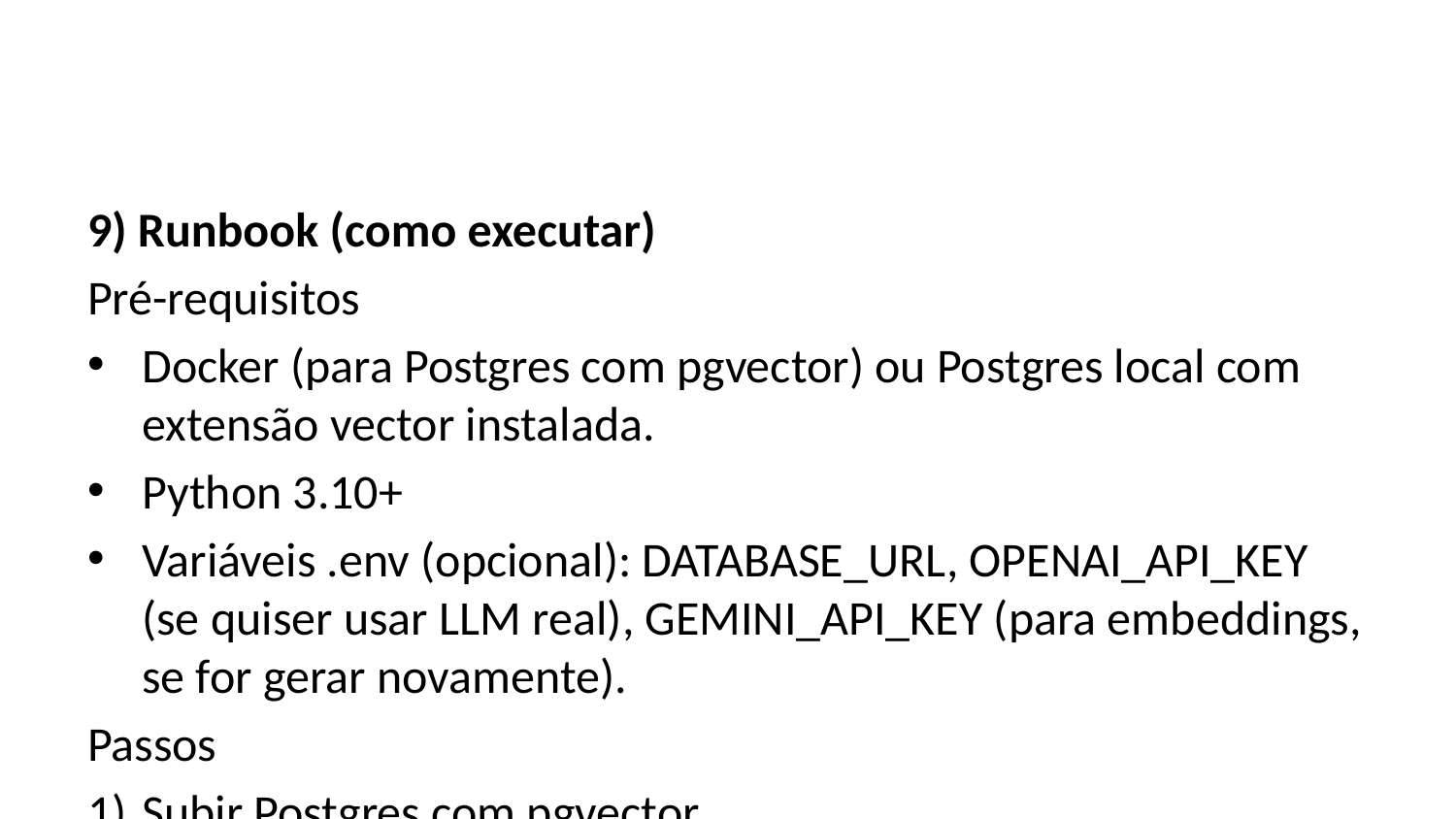

9) Runbook (como executar)
Pré-requisitos
Docker (para Postgres com pgvector) ou Postgres local com extensão vector instalada.
Python 3.10+
Variáveis .env (opcional): DATABASE_URL, OPENAI_API_KEY (se quiser usar LLM real), GEMINI_API_KEY (para embeddings, se for gerar novamente).
Passos
Subir Postgres com pgvector
docker-compose up -d
Inicializar banco e termos técnicos
python scripts/init_database.py
Importar relatórios JSON
python scripts/import_json_to_db.py
(Opcional) Gerar embeddings
python scripts/generate_embeddings.py
Rodar a API
uvicorn backend.main:app --reload --port 8000
Conversões (Markdown -> PDF/PPTX) usando pandoc
PDF: pandoc docs/ModeloComponentes.md -o docs/ModeloComponentes.pdf --from gfm -V geometry:margin=1in
PPTX: pandoc docs/ModeloComponentes.md -o docs/ModeloComponentes.pptx --from gfm
Observação: É necessário ter pandoc instalado (brew install pandoc no macOS) e, para PDF via LaTeX, um engine como BasicTeX/MacTeX.
10) Próximos passos
Implementar geração de embedding via serviço configurável (flag para OpenAI/Gemini) e retries/observabilidade estruturados.
Ampliar VectorSearchService para busca híbrida (termos + vetores) e ajustar normalização de termos.
Adicionar testes de integração para o fluxo completo do agente (já há testes para DB/pgvector).
Adicionar cache para consultas frequentes e paginação para listagens.
Evoluir análise de intenção para LLM grounded com validação e toolformer (ou usar regex+grammars mais robustas).